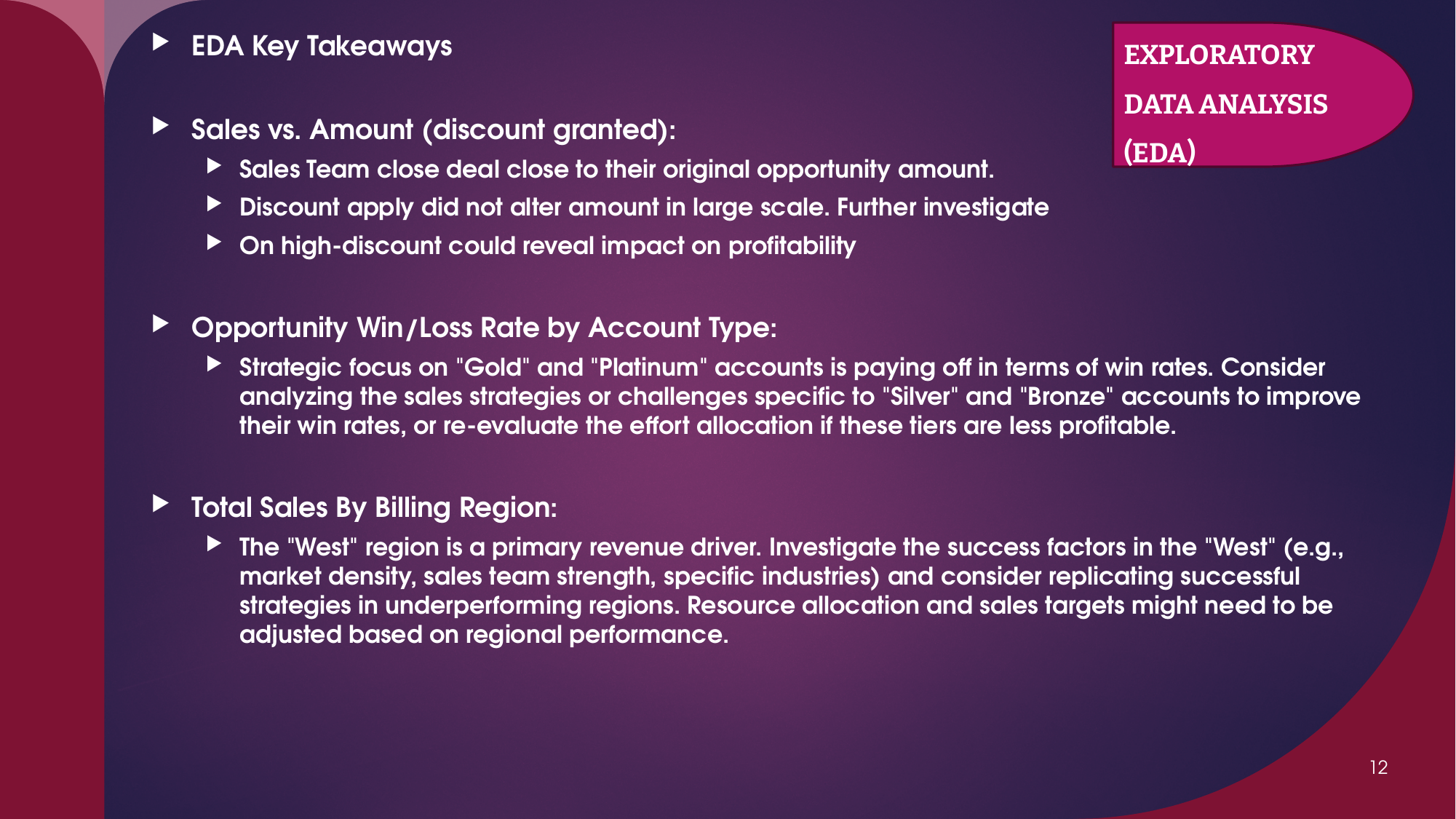

EDA Key Takeaways

Sales vs. Amount (discount granted):
Sales Team close deal close to their original opportunity amount.
Discount apply did not alter amount in large scale. Further investigate
On high-discount could reveal impact on profitability

Opportunity Win/Loss Rate by Account Type:
Strategic focus on "Gold" and "Platinum" accounts is paying off in terms of win rates. Consider analyzing the sales strategies or challenges specific to "Silver" and "Bronze" accounts to improve their win rates, or re-evaluate the effort allocation if these tiers are less profitable.

Total Sales By Billing Region:
The "West" region is a primary revenue driver. Investigate the success factors in the "West" (e.g., market density, sales team strength, specific industries) and consider replicating successful strategies in underperforming regions. Resource allocation and sales targets might need to be adjusted based on regional performance.

EXPLORATORY DATA ANALYSIS (EDA)
12